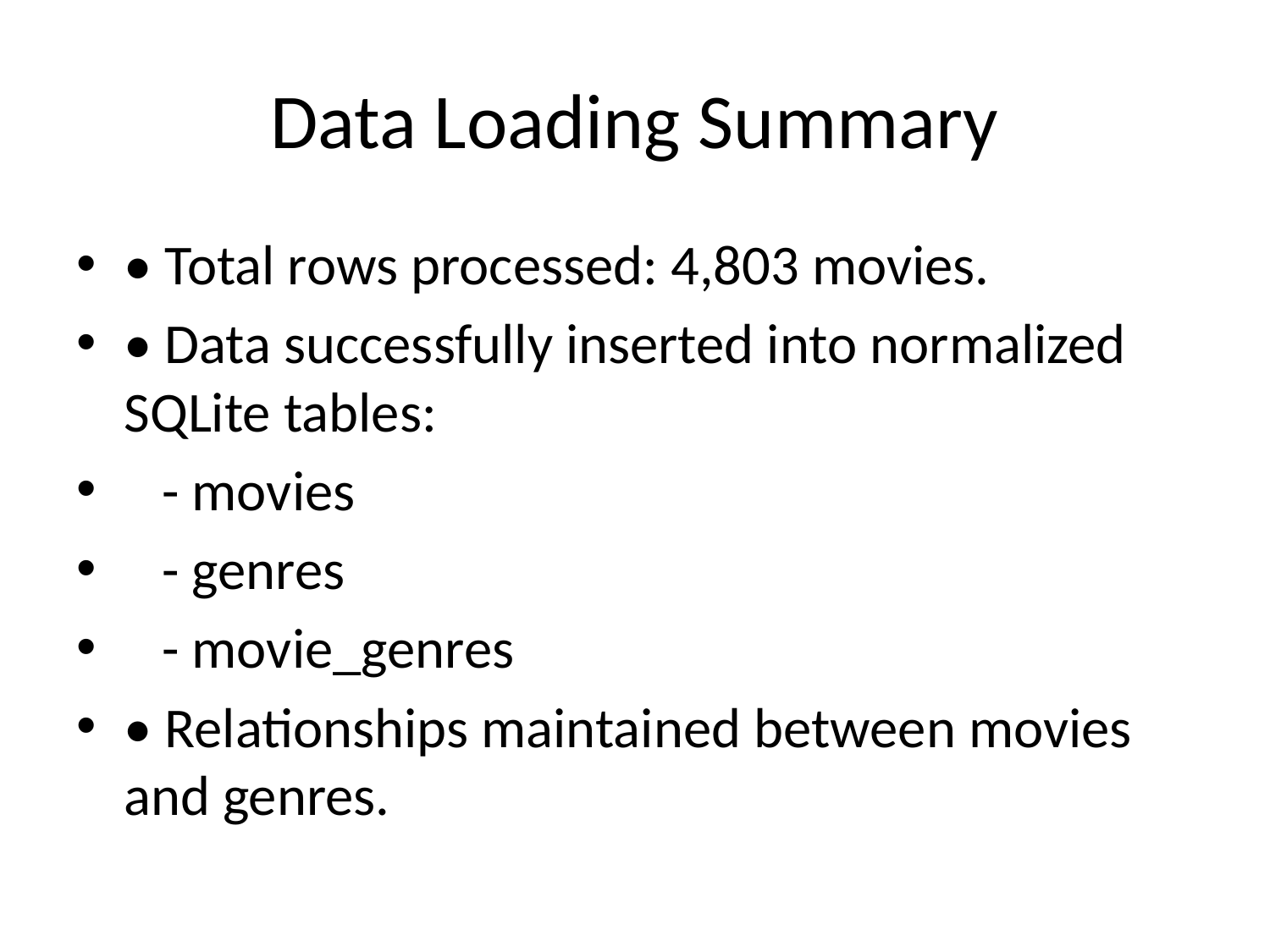

# Data Loading Summary
• Total rows processed: 4,803 movies.
• Data successfully inserted into normalized SQLite tables:
   - movies
   - genres
   - movie_genres
• Relationships maintained between movies and genres.